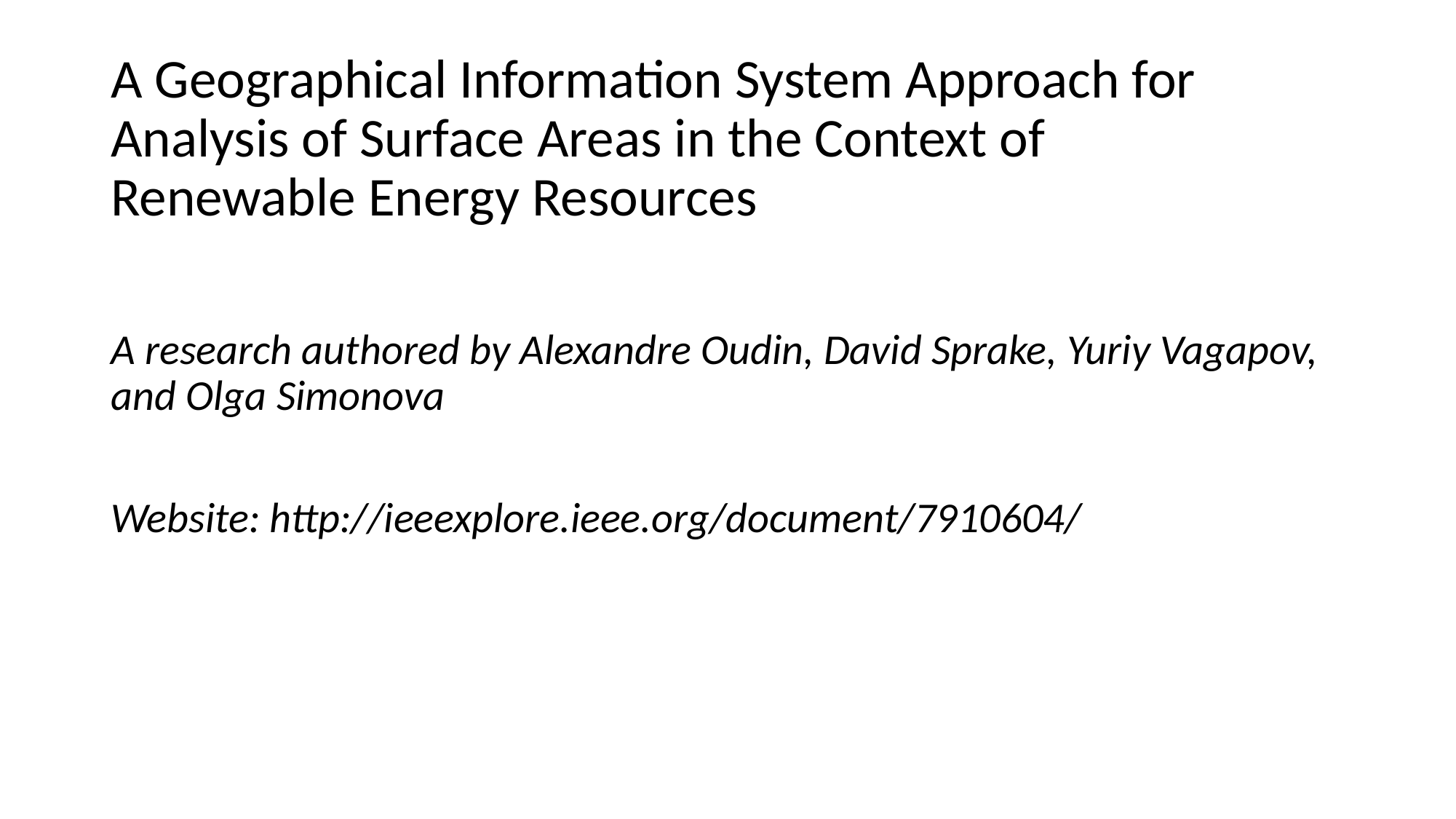

# A Geographical Information System Approach for Analysis of Surface Areas in the Context of Renewable Energy Resources

A research authored by Alexandre Oudin, David Sprake, Yuriy Vagapov, and Olga Simonova

Website: http://ieeexplore.ieee.org/document/7910604/